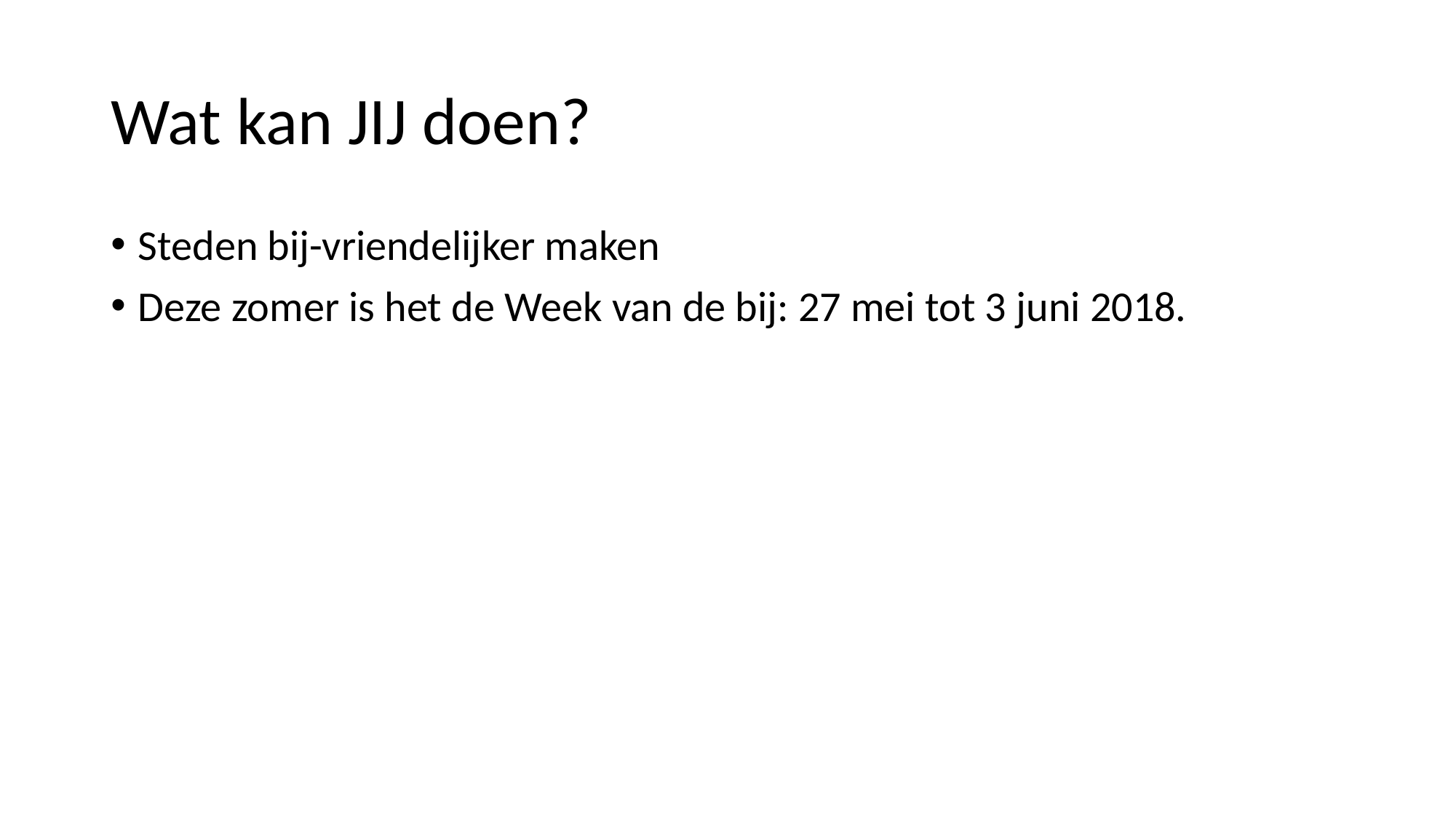

# Wat kan JIJ doen?
Steden bij-vriendelijker maken
Deze zomer is het de Week van de bij: 27 mei tot 3 juni 2018.